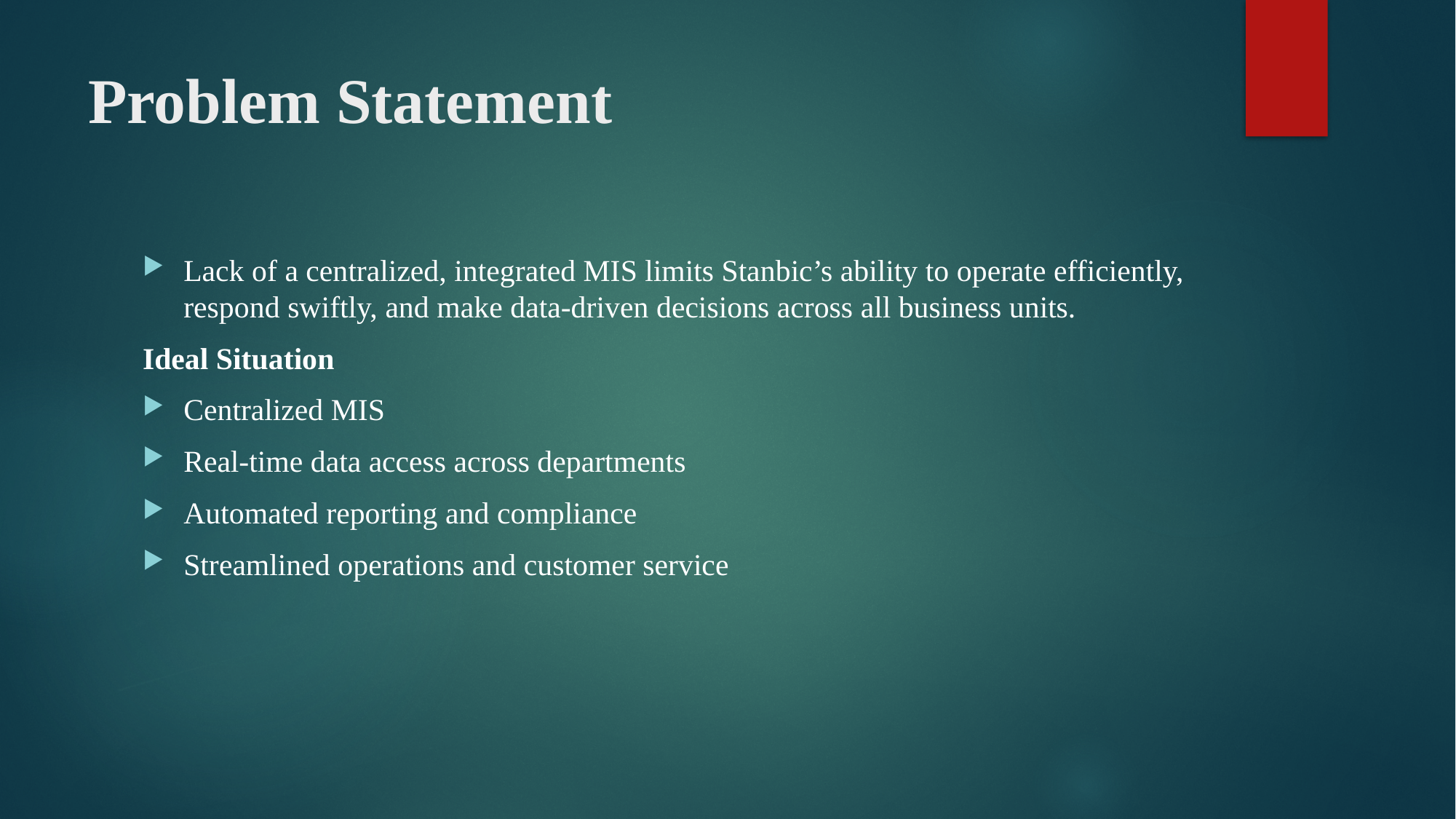

# Problem Statement
Lack of a centralized, integrated MIS limits Stanbic’s ability to operate efficiently, respond swiftly, and make data-driven decisions across all business units.
Ideal Situation
Centralized MIS
Real-time data access across departments
Automated reporting and compliance
Streamlined operations and customer service